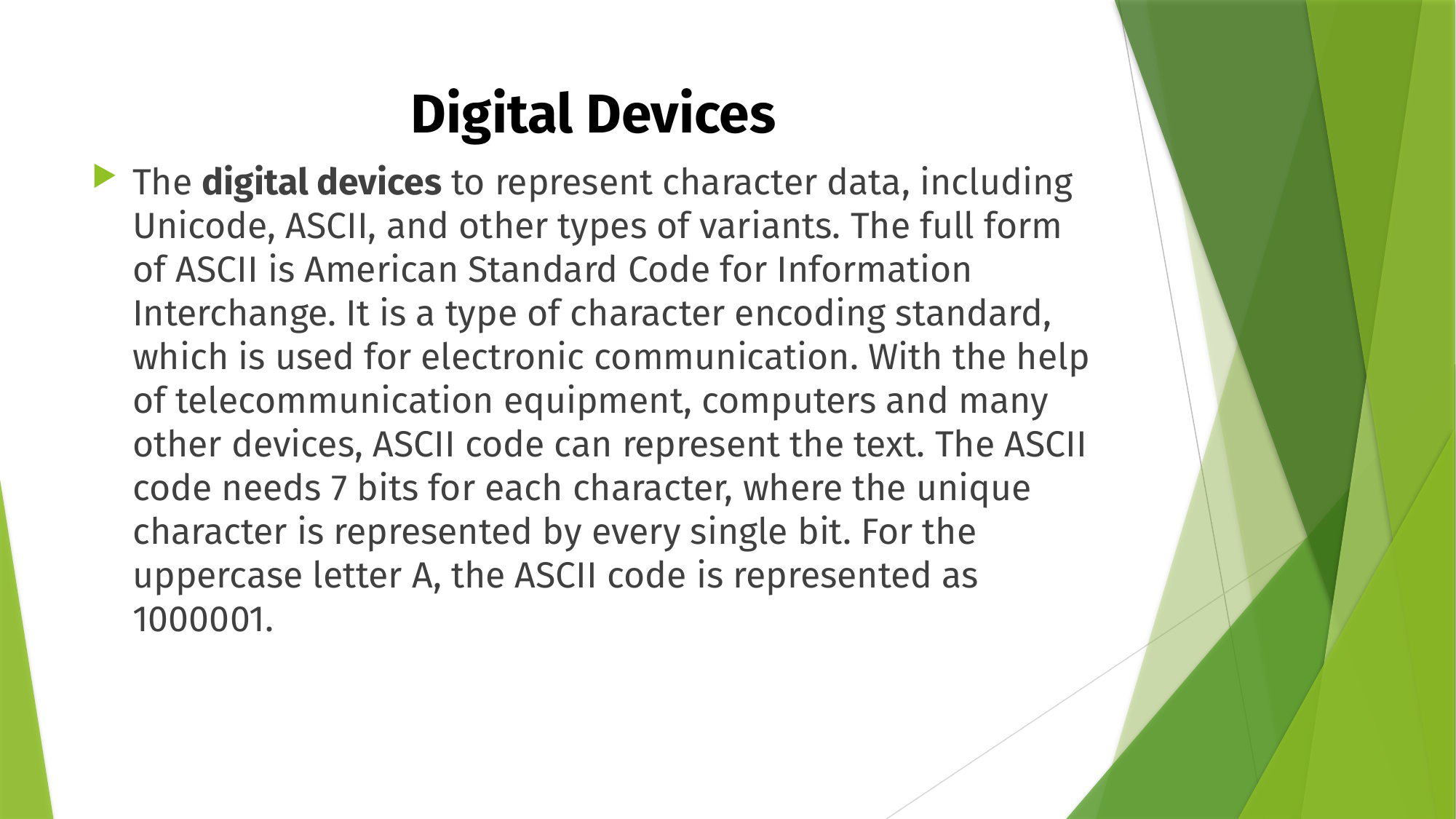

# Digital Devices
The digital devices to represent character data, including Unicode, ASCII, and other types of variants. The full form of ASCII is American Standard Code for Information Interchange. It is a type of character encoding standard, which is used for electronic communication. With the help of telecommunication equipment, computers and many other devices, ASCII code can represent the text. The ASCII code needs 7 bits for each character, where the unique character is represented by every single bit. For the uppercase letter A, the ASCII code is represented as 1000001.